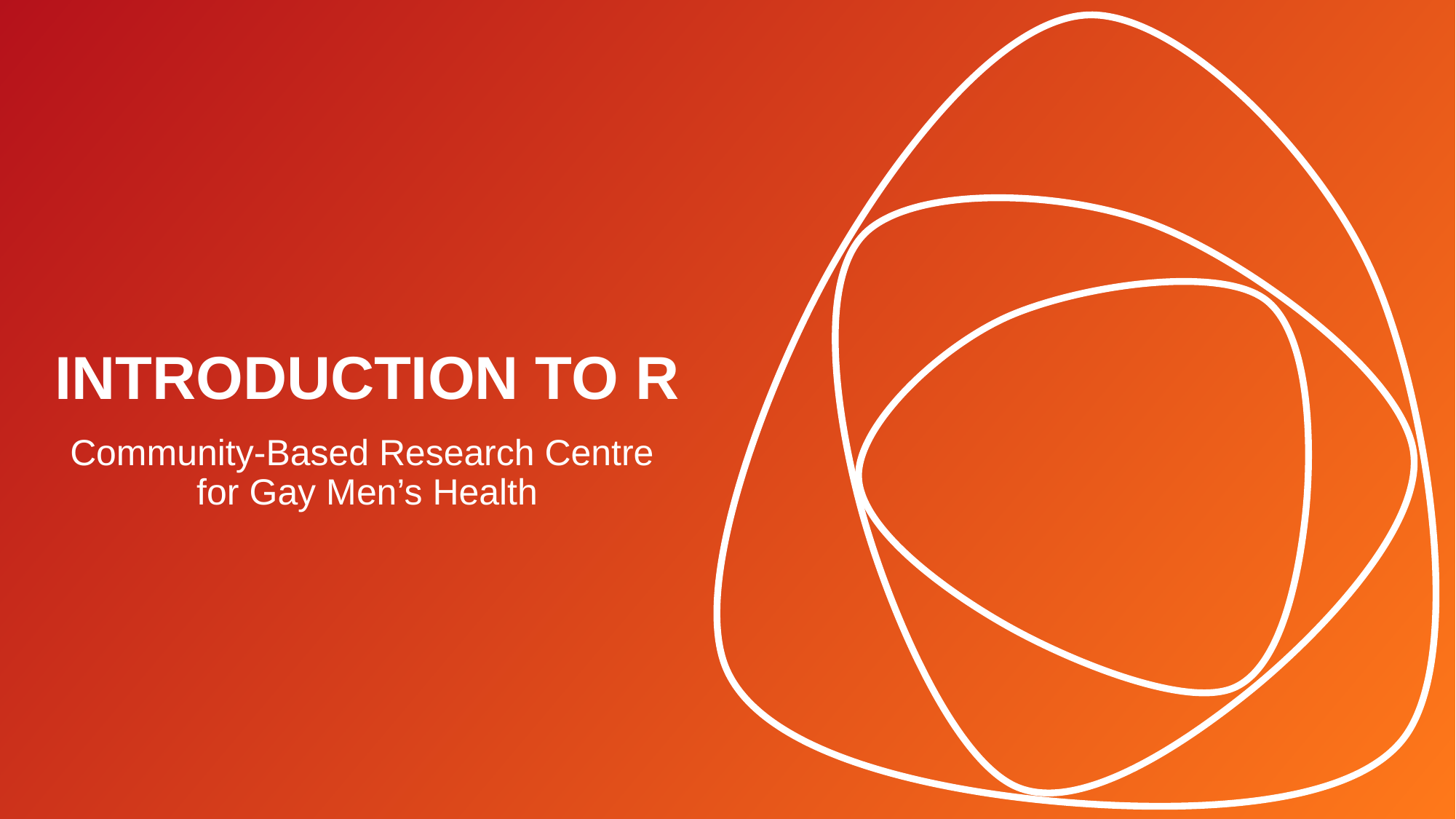

# INTRODUCTION TO R
Community-Based Research Centre
for Gay Men’s Health